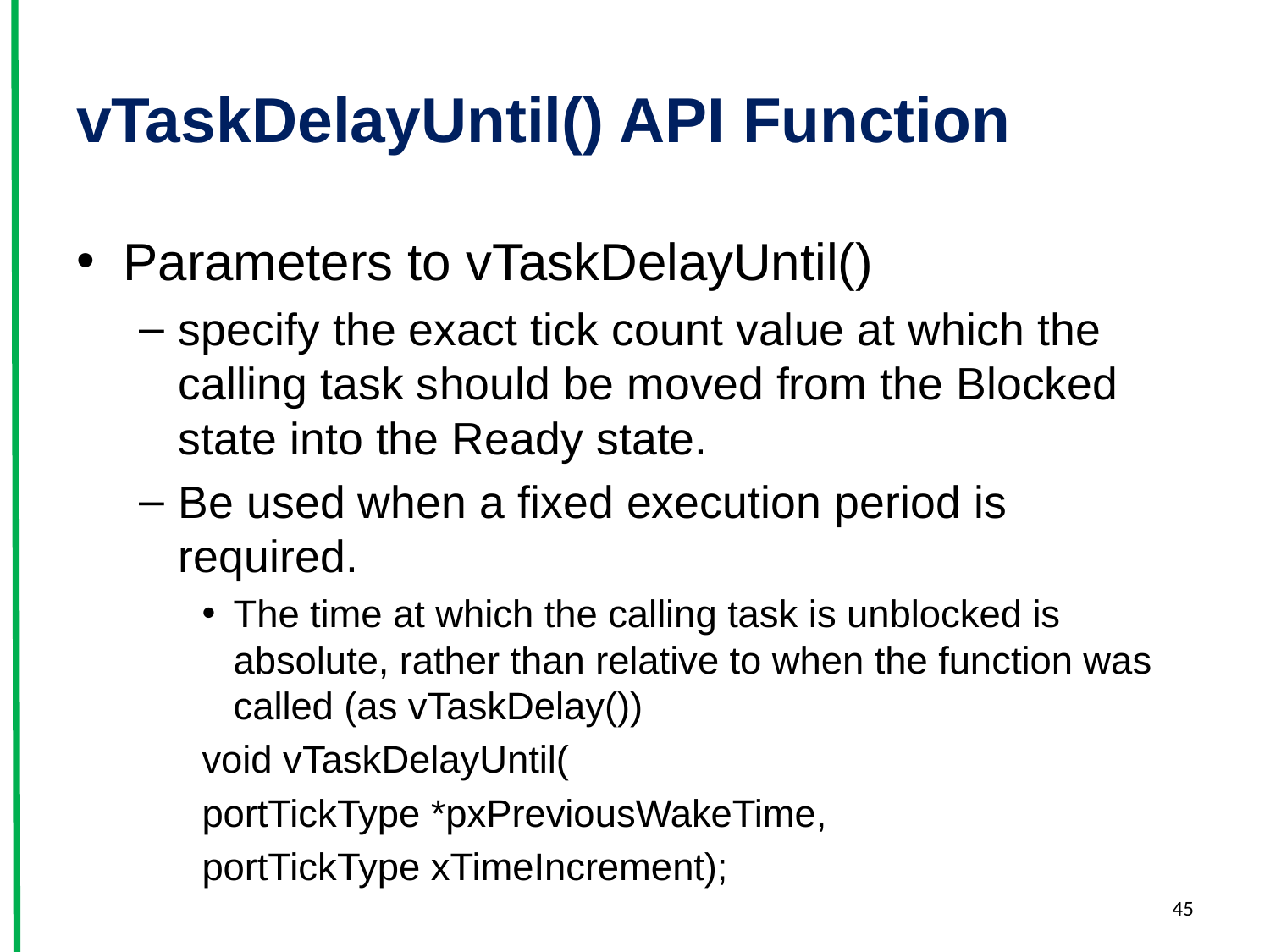

# vTaskDelayUntil() API Function
Parameters to vTaskDelayUntil()
specify the exact tick count value at which the calling task should be moved from the Blocked state into the Ready state.
Be used when a fixed execution period is required.
The time at which the calling task is unblocked is absolute, rather than relative to when the function was called (as vTaskDelay())
	void vTaskDelayUntil(
		portTickType *pxPreviousWakeTime,
		portTickType xTimeIncrement);

45